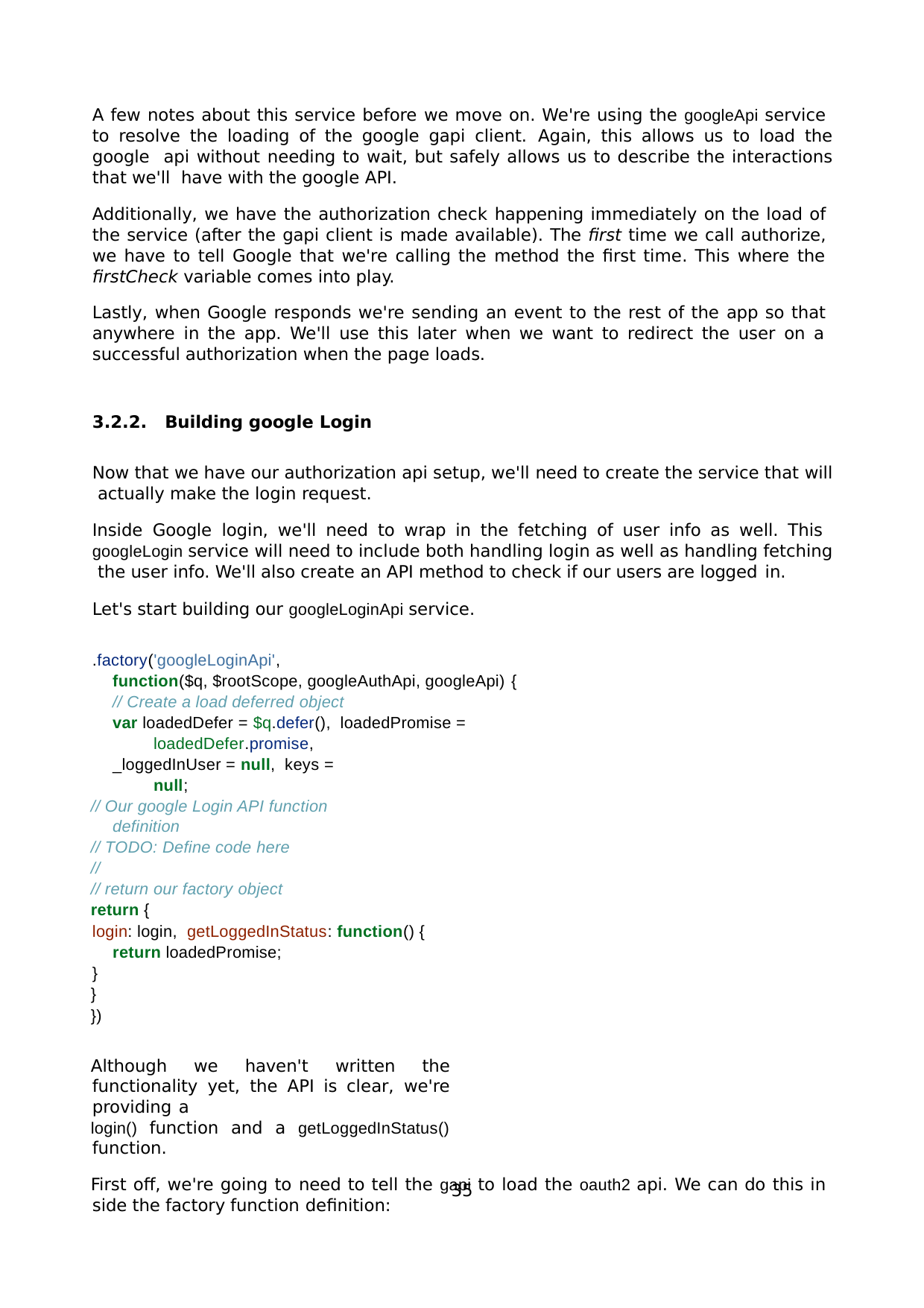

A few notes about this service before we move on. We're using the googleApi service  to resolve the loading of the google gapi client. Again, this allows us to load the google  api without needing to wait, but safely allows us to describe the interactions that we'll  have with the google API.
Additionally, we have the authorization check happening immediately on the load of  the service (after the gapi client is made available). The first time we call authorize,  we have to tell Google that we're calling the method the first time. This where the  firstCheck variable comes into play.
Lastly, when Google responds we're sending an event to the rest of the app so that  anywhere in the app. We'll use this later when we want to redirect the user on a  successful authorization when the page loads.

3.2.2.   Building google Login

Now that we have our authorization api setup, we'll need to create the service that will  actually make the login request.
Inside Google login, we'll need to wrap in the fetching of user info as well. This  googleLogin service will need to include both handling login as well as handling fetching  the user info. We'll also create an API method to check if our users are logged in.

Let's start building our googleLoginApi service.

.factory('googleLoginApi',
function($q, $rootScope, googleAuthApi, googleApi) {
// Create a load deferred object
var loadedDefer = $q.defer(),  loadedPromise = loadedDefer.promise,
_loggedInUser = null,  keys = null;
// Our google Login API function definition
// TODO: Define code here
//
// return our factory object
return {
login: login,  getLoggedInStatus: function() {
return loadedPromise;
}
}
})

Although we haven't written the functionality yet, the API is clear, we're providing a
login() function and a getLoggedInStatus() function.
First off, we're going to need to tell the gapi to load the oauth2 api. We can do this in  side the factory function definition:
35